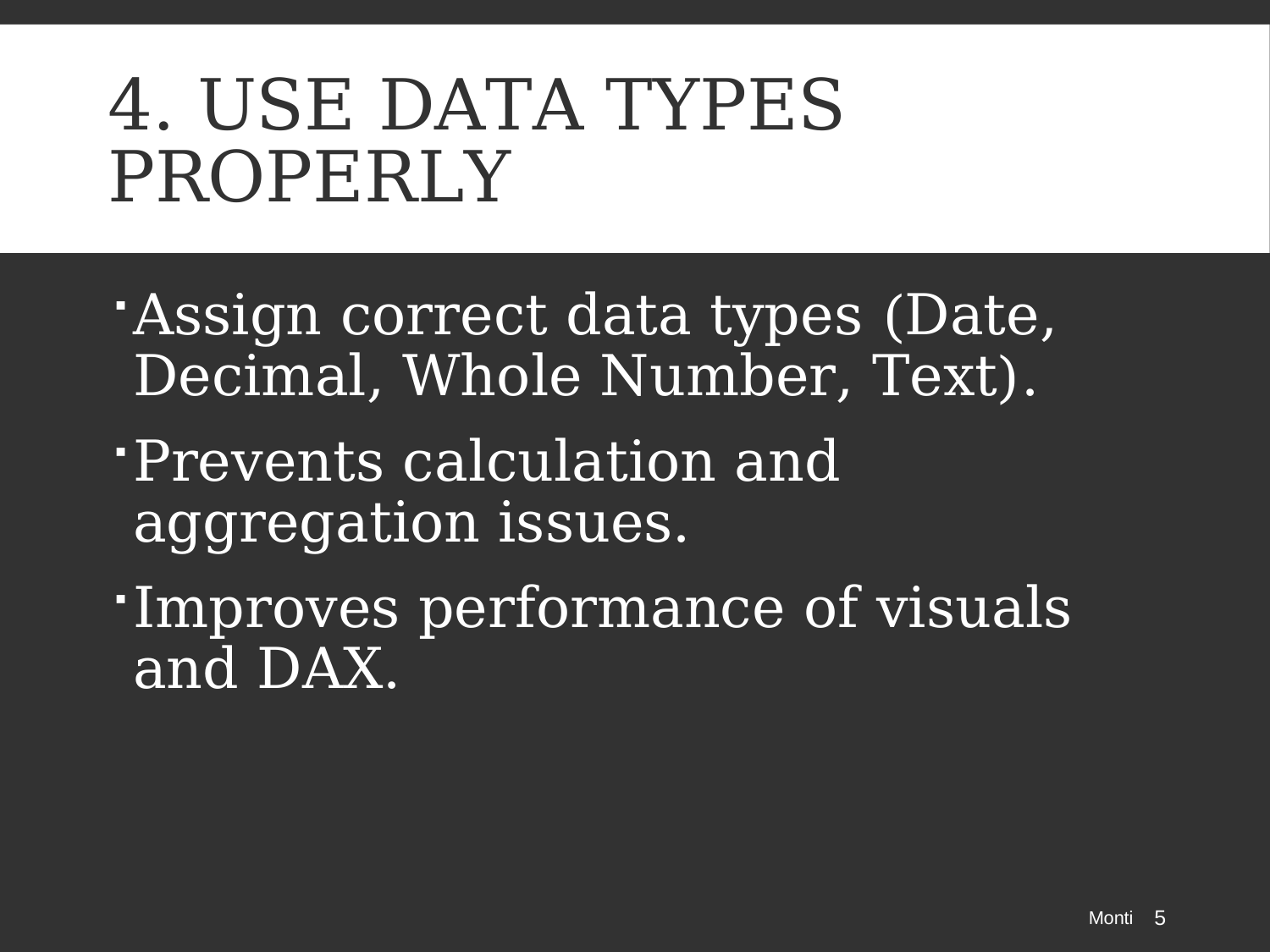

# 4. Use Data Types Properly
Assign correct data types (Date, Decimal, Whole Number, Text).
Prevents calculation and aggregation issues.
Improves performance of visuals and DAX.
Monti
5